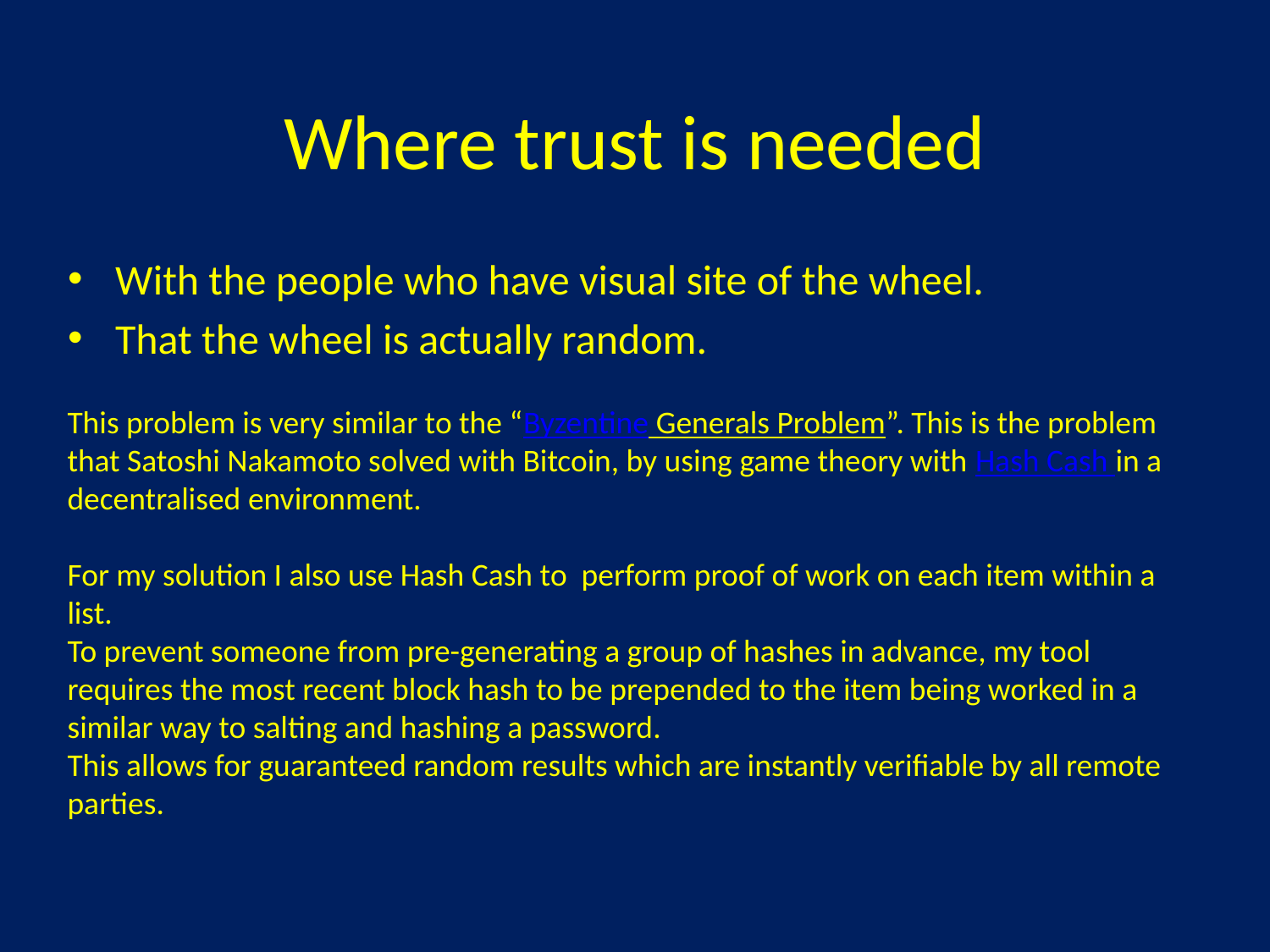

# Where trust is needed
With the people who have visual site of the wheel.
That the wheel is actually random.
This problem is very similar to the “Byzentine Generals Problem”. This is the problem that Satoshi Nakamoto solved with Bitcoin, by using game theory with Hash Cash in a decentralised environment.

For my solution I also use Hash Cash to  perform proof of work on each item within a list.
To prevent someone from pre-generating a group of hashes in advance, my tool requires the most recent block hash to be prepended to the item being worked in a similar way to salting and hashing a password.
This allows for guaranteed random results which are instantly verifiable by all remote parties.